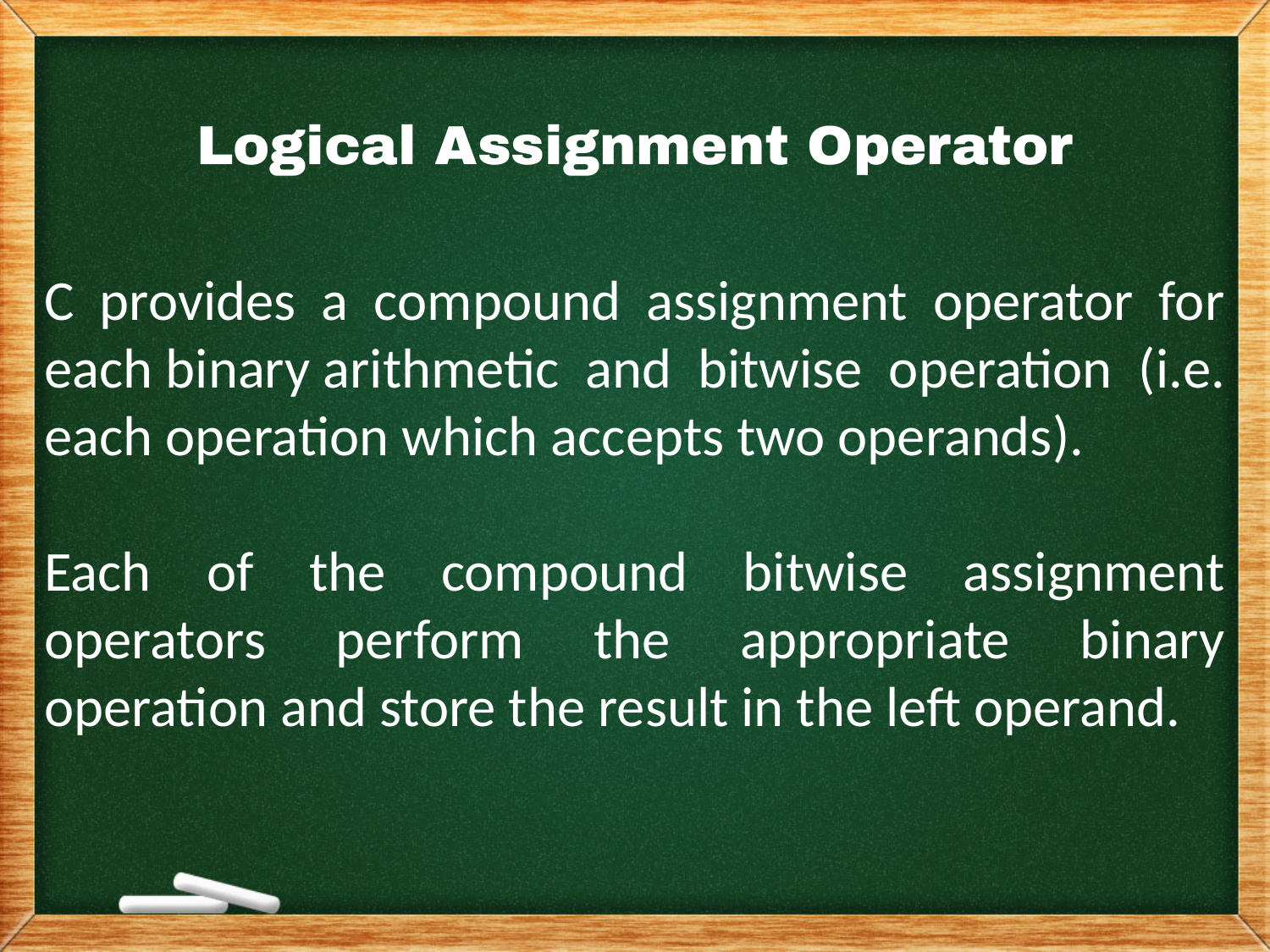

# Logical Assignment Operator
C provides a compound assignment operator for each binary arithmetic and bitwise operation (i.e. each operation which accepts two operands).

Each of the compound bitwise assignment operators perform the appropriate binary operation and store the result in the left operand.